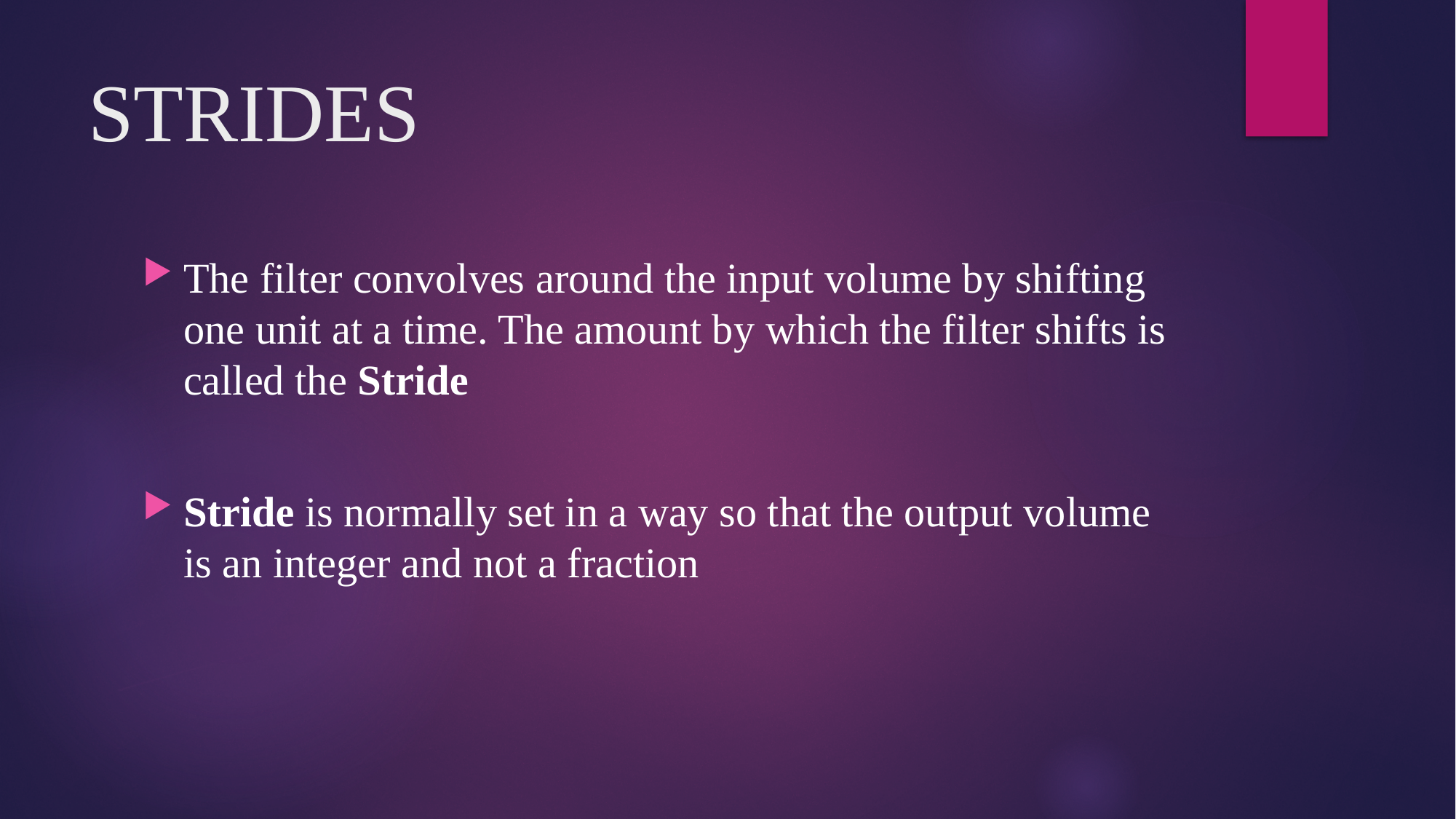

# STRIDES
The filter convolves around the input volume by shifting one unit at a time. The amount by which the filter shifts is called the Stride

Stride is normally set in a way so that the output volume is an integer and not a fraction